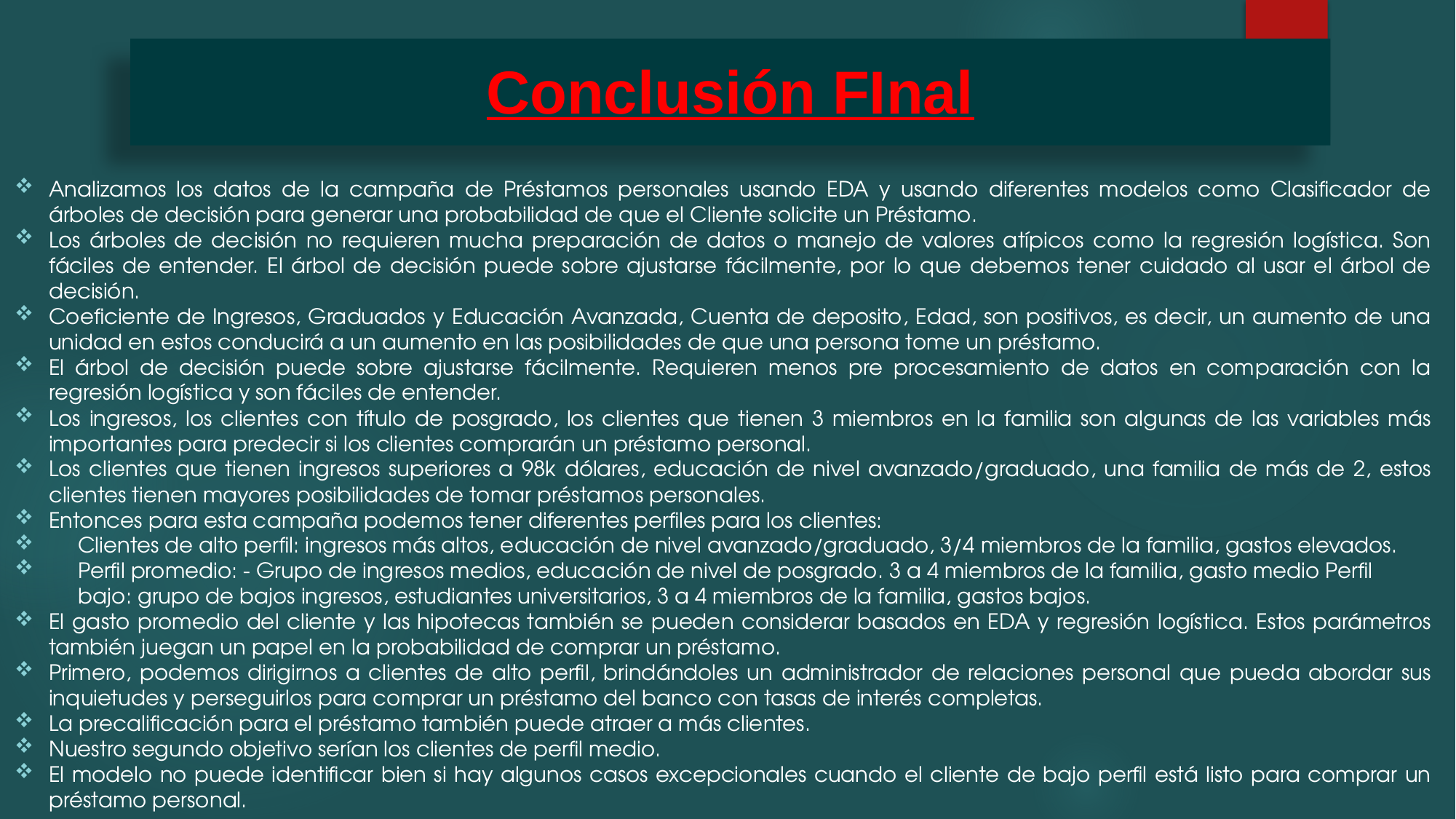

# Conclusión FInal
Analizamos los datos de la campaña de Préstamos personales usando EDA y usando diferentes modelos como Clasificador de árboles de decisión para generar una probabilidad de que el Cliente solicite un Préstamo.
Los árboles de decisión no requieren mucha preparación de datos o manejo de valores atípicos como la regresión logística. Son fáciles de entender. El árbol de decisión puede sobre ajustarse fácilmente, por lo que debemos tener cuidado al usar el árbol de decisión.
Coeficiente de Ingresos, Graduados y Educación Avanzada, Cuenta de deposito, Edad, son positivos, es decir, un aumento de una unidad en estos conducirá a un aumento en las posibilidades de que una persona tome un préstamo.
El árbol de decisión puede sobre ajustarse fácilmente. Requieren menos pre procesamiento de datos en comparación con la regresión logística y son fáciles de entender.
Los ingresos, los clientes con título de posgrado, los clientes que tienen 3 miembros en la familia son algunas de las variables más importantes para predecir si los clientes comprarán un préstamo personal.
Los clientes que tienen ingresos superiores a 98k dólares, educación de nivel avanzado/graduado, una familia de más de 2, estos clientes tienen mayores posibilidades de tomar préstamos personales.
Entonces para esta campaña podemos tener diferentes perfiles para los clientes:
     Clientes de alto perfil: ingresos más altos, educación de nivel avanzado/graduado, 3/4 miembros de la familia, gastos elevados.
     Perfil promedio: - Grupo de ingresos medios, educación de nivel de posgrado. 3 a 4 miembros de la familia, gasto medio Perfil
           bajo: grupo de bajos ingresos, estudiantes universitarios, 3 a 4 miembros de la familia, gastos bajos.
El gasto promedio del cliente y las hipotecas también se pueden considerar basados en EDA y regresión logística. Estos parámetros también juegan un papel en la probabilidad de comprar un préstamo.
Primero, podemos dirigirnos a clientes de alto perfil, brindándoles un administrador de relaciones personal que pueda abordar sus inquietudes y perseguirlos para comprar un préstamo del banco con tasas de interés completas.
La precalificación para el préstamo también puede atraer a más clientes.
Nuestro segundo objetivo serían los clientes de perfil medio.
El modelo no puede identificar bien si hay algunos casos excepcionales cuando el cliente de bajo perfil está listo para comprar un préstamo personal.